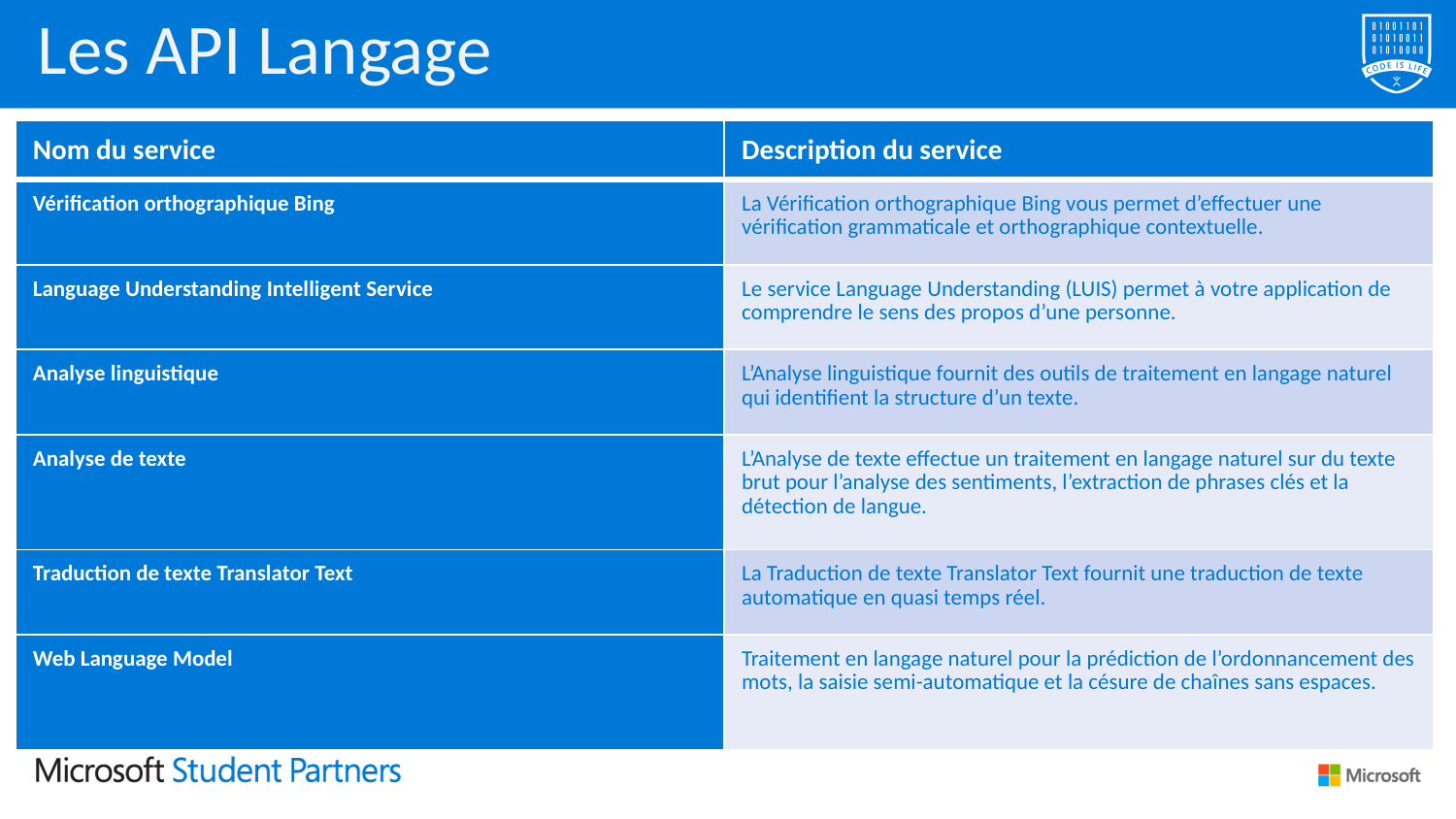

# Les API Langage
| Nom du service | Description du service |
| --- | --- |
| Vérification orthographique Bing | La Vérification orthographique Bing vous permet d’effectuer une vérification grammaticale et orthographique contextuelle. |
| Language Understanding Intelligent Service | Le service Language Understanding (LUIS) permet à votre application de comprendre le sens des propos d’une personne. |
| Analyse linguistique | L’Analyse linguistique fournit des outils de traitement en langage naturel qui identifient la structure d’un texte. |
| Analyse de texte | L’Analyse de texte effectue un traitement en langage naturel sur du texte brut pour l’analyse des sentiments, l’extraction de phrases clés et la détection de langue. |
| Traduction de texte Translator Text | La Traduction de texte Translator Text fournit une traduction de texte automatique en quasi temps réel. |
| Web Language Model | Traitement en langage naturel pour la prédiction de l’ordonnancement des mots, la saisie semi-automatique et la césure de chaînes sans espaces. |